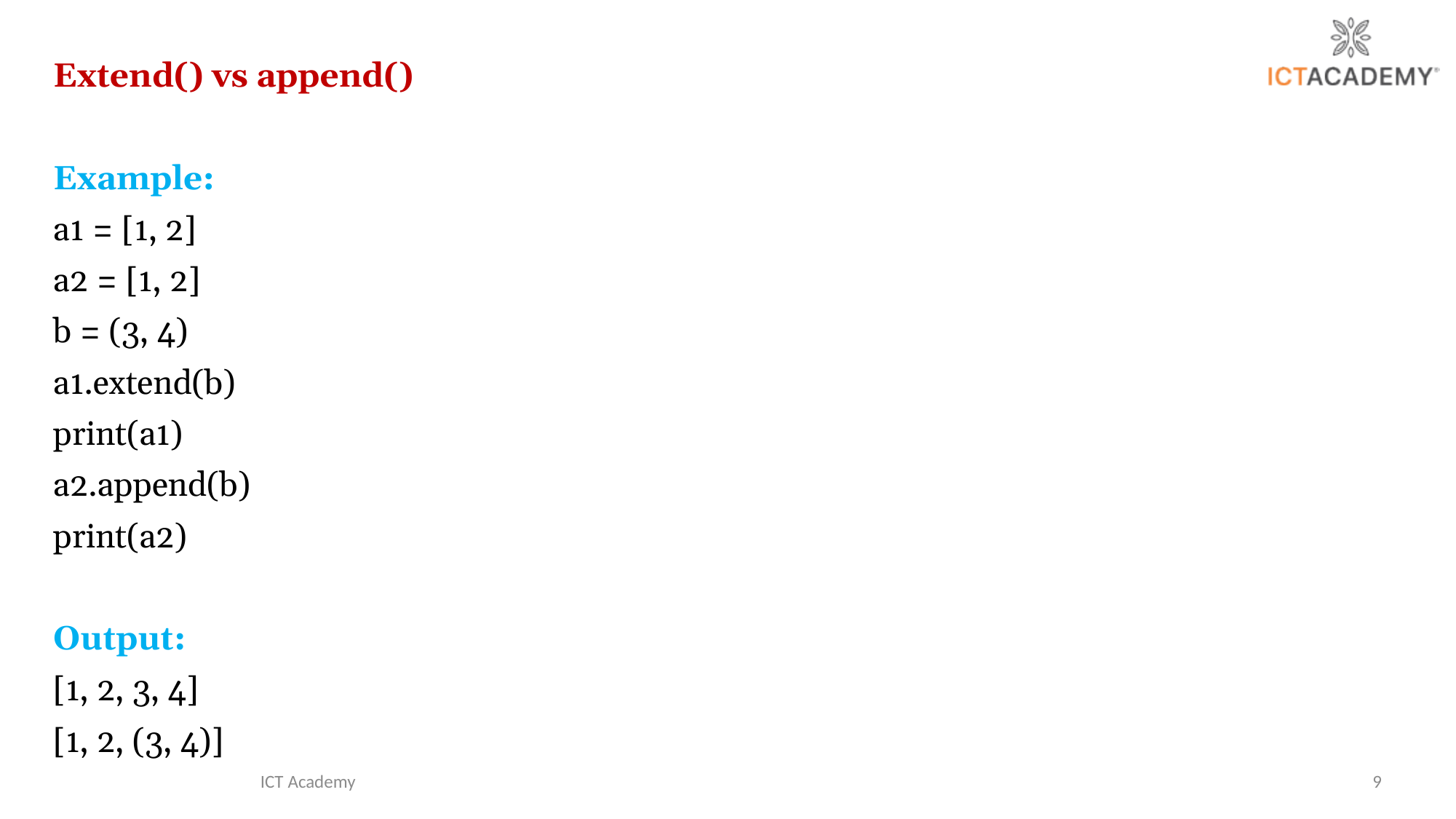

Extend() vs append()

Example:
a1 = [1, 2]
a2 = [1, 2]
b = (3, 4)
a1.extend(b)
print(a1)
a2.append(b)
print(a2)

Output:
[1, 2, 3, 4]
[1, 2, (3, 4)]
ICT Academy
9